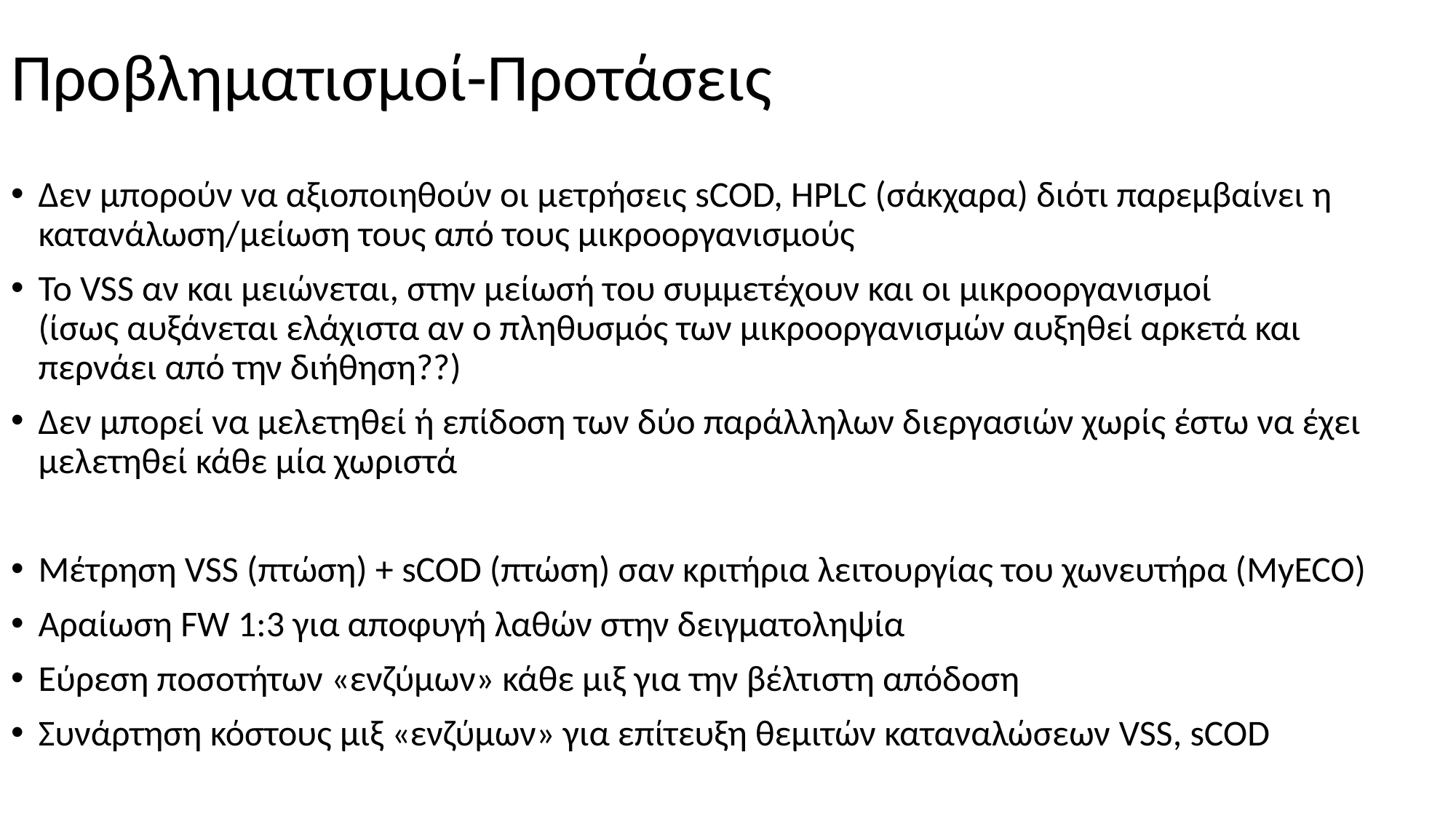

# Προβληματισμοί-Προτάσεις
Δεν μπορούν να αξιοποιηθούν οι μετρήσεις sCOD, HPLC (σάκχαρα) διότι παρεμβαίνει η κατανάλωση/μείωση τους από τους μικροοργανισμούς
Το VSS αν και μειώνεται, στην μείωσή του συμμετέχουν και οι μικροοργανισμοί 	 	(ίσως αυξάνεται ελάχιστα αν ο πληθυσμός των μικροοργανισμών αυξηθεί αρκετά και 	περνάει από την διήθηση??)
Δεν μπορεί να μελετηθεί ή επίδοση των δύο παράλληλων διεργασιών χωρίς έστω να έχει μελετηθεί κάθε μία χωριστά

Μέτρηση VSS (πτώση) + sCOD (πτώση) σαν κριτήρια λειτουργίας του χωνευτήρα (MyECO)
Αραίωση FW 1:3 για αποφυγή λαθών στην δειγματοληψία
Εύρεση ποσοτήτων «ενζύμων» κάθε μιξ για την βέλτιστη απόδοση
Συνάρτηση κόστους μιξ «ενζύμων» για επίτευξη θεμιτών καταναλώσεων VSS, sCOD